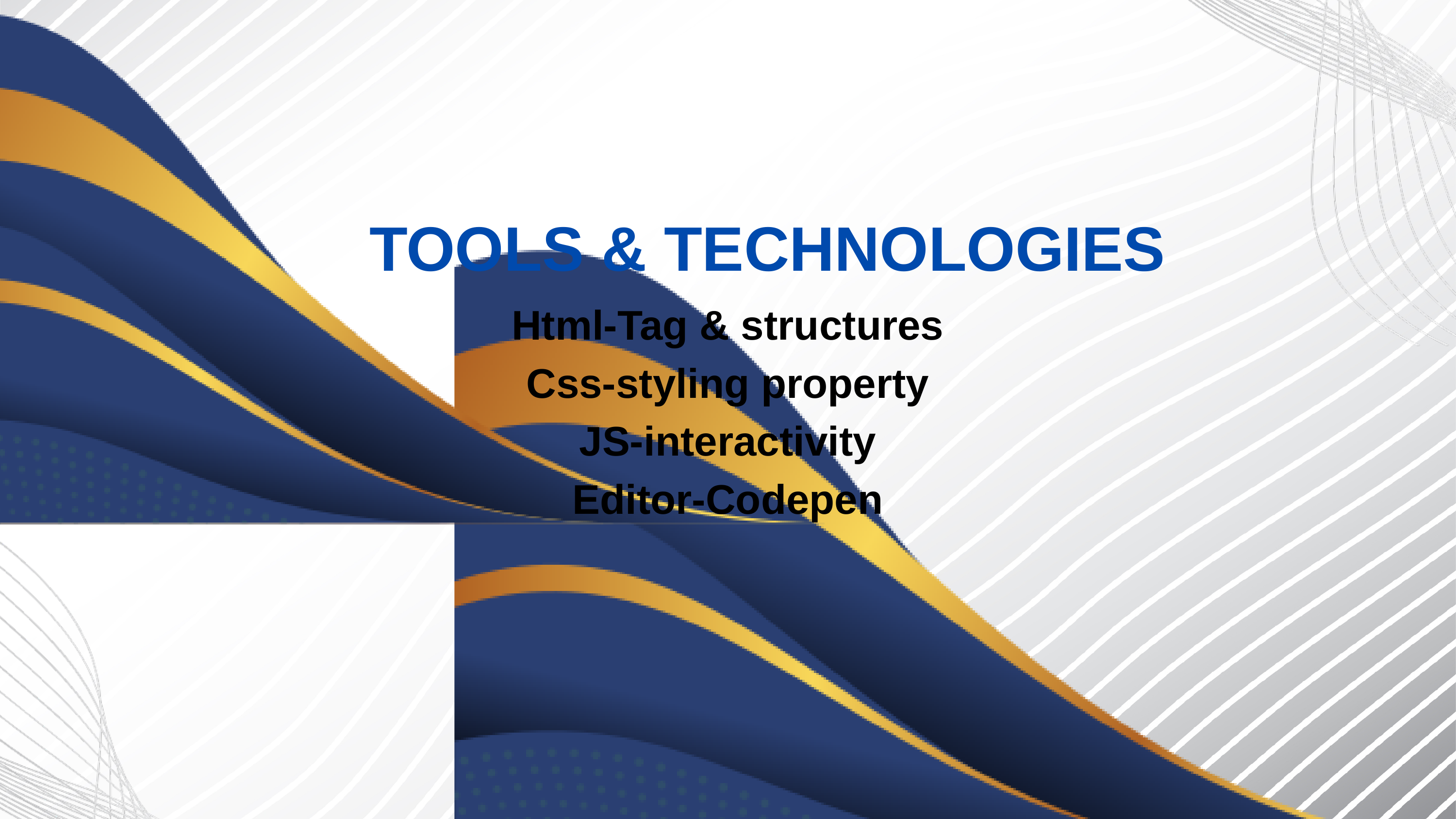

TOOLS & TECHNOLOGIES
Html-Tag & structures
Css-styling property
JS-interactivity
Editor-Codepen